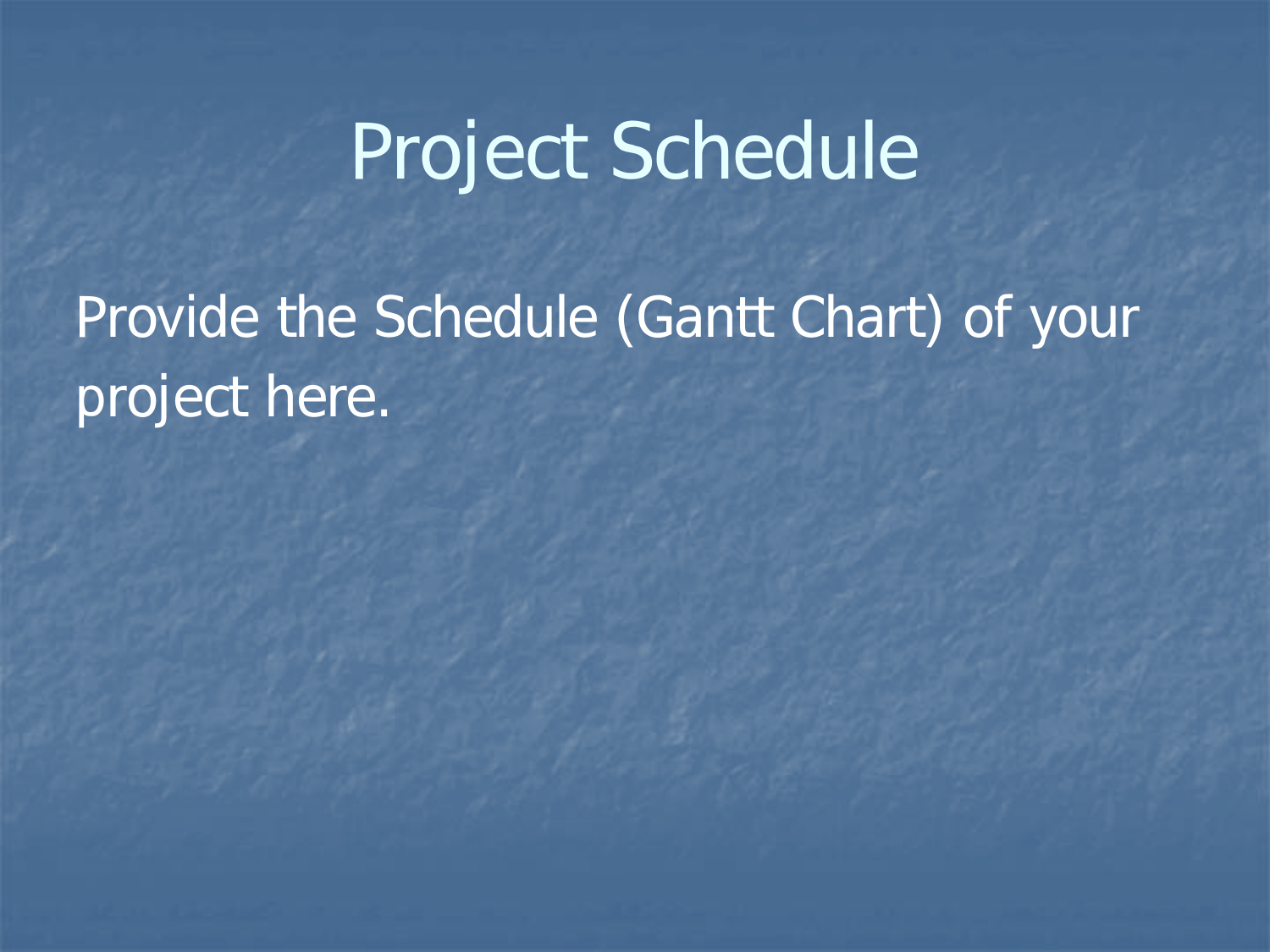

Project Schedule
Provide the Schedule (Gantt Chart) of your
project here.